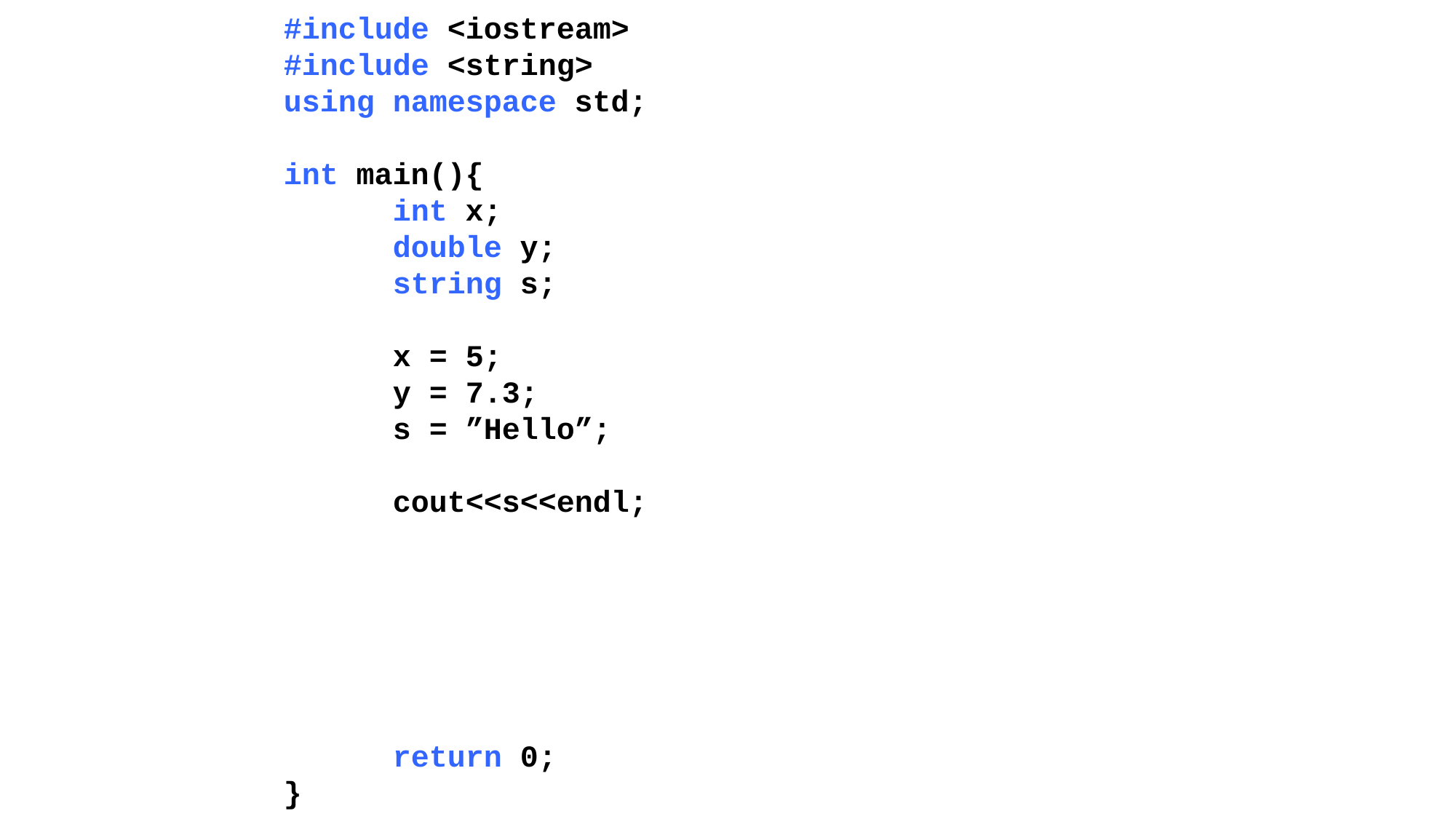

#include <iostream>
#include <string>
using namespace std;

int main(){
	int x;
	double y;
	string s;

	x = 5;
	y = 7.3;
	s = ”Hello”;

	cout<<s<<endl;

	return 0;
}